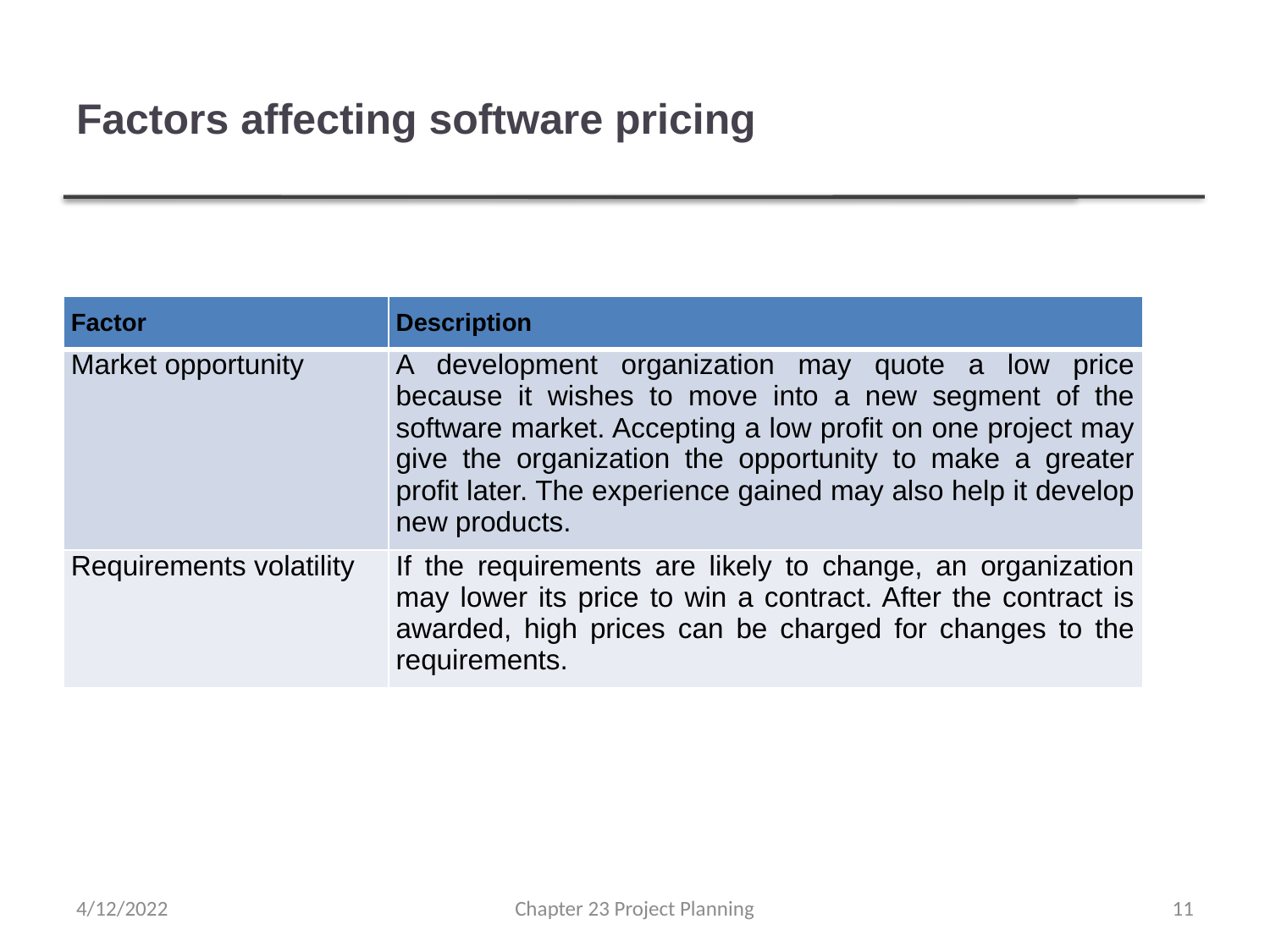

# Factors affecting software pricing
| Factor | Description |
| --- | --- |
| Market opportunity | A development organization may quote a low price because it wishes to move into a new segment of the software market. Accepting a low profit on one project may give the organization the opportunity to make a greater profit later. The experience gained may also help it develop new products. |
| Requirements volatility | If the requirements are likely to change, an organization may lower its price to win a contract. After the contract is awarded, high prices can be charged for changes to the requirements. |
4/12/2022
Chapter 23 Project Planning
11